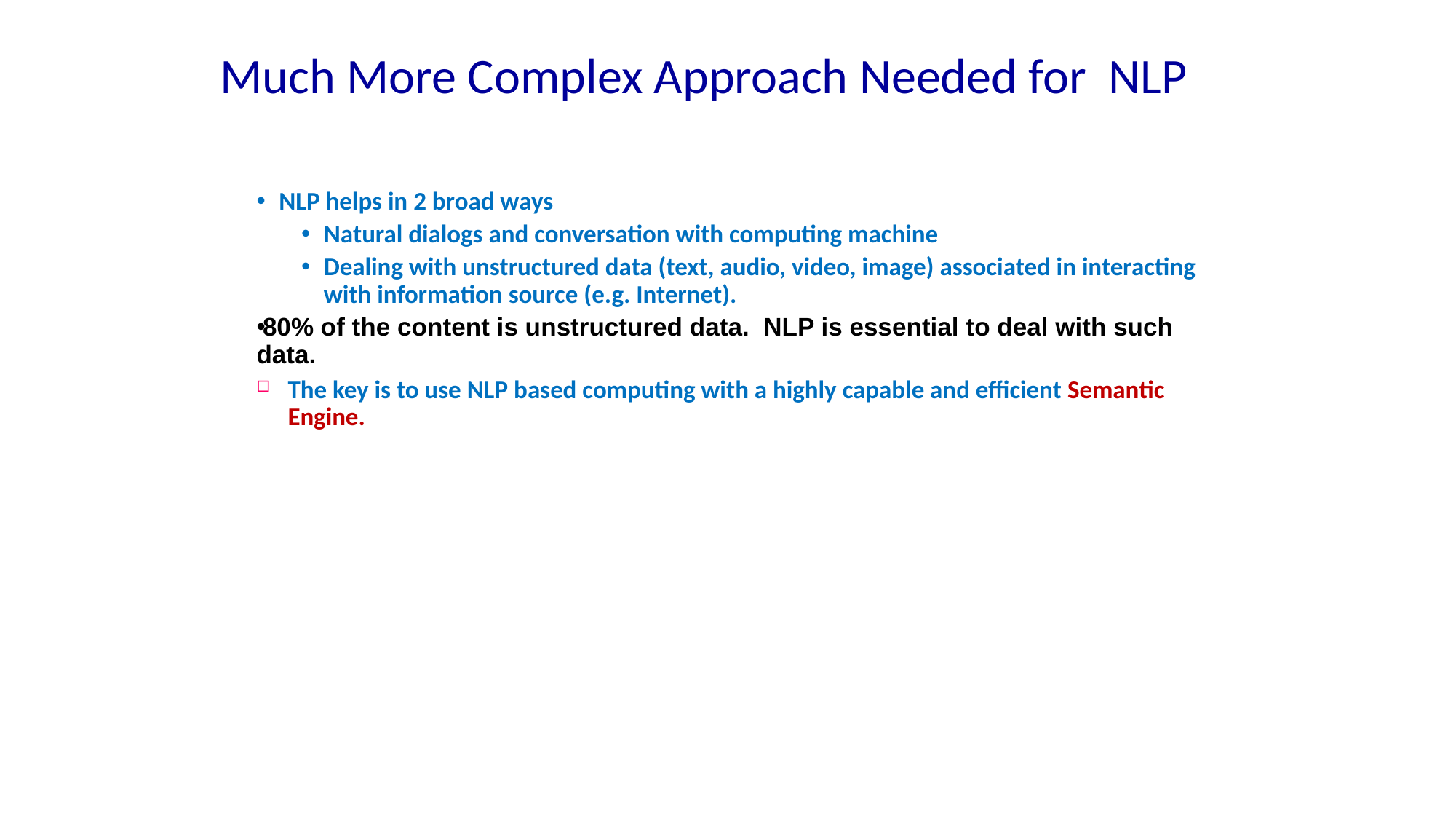

# Much More Complex Approach Needed for  NLP

NLP helps in 2 broad ways
Natural dialogs and conversation with computing machine
Dealing with unstructured data (text, audio, video, image) associated in interacting with information source (e.g. Internet).
80% of the content is unstructured data.  NLP is essential to deal with such data.
The key is to use NLP based computing with a highly capable and efficient Semantic Engine.

30